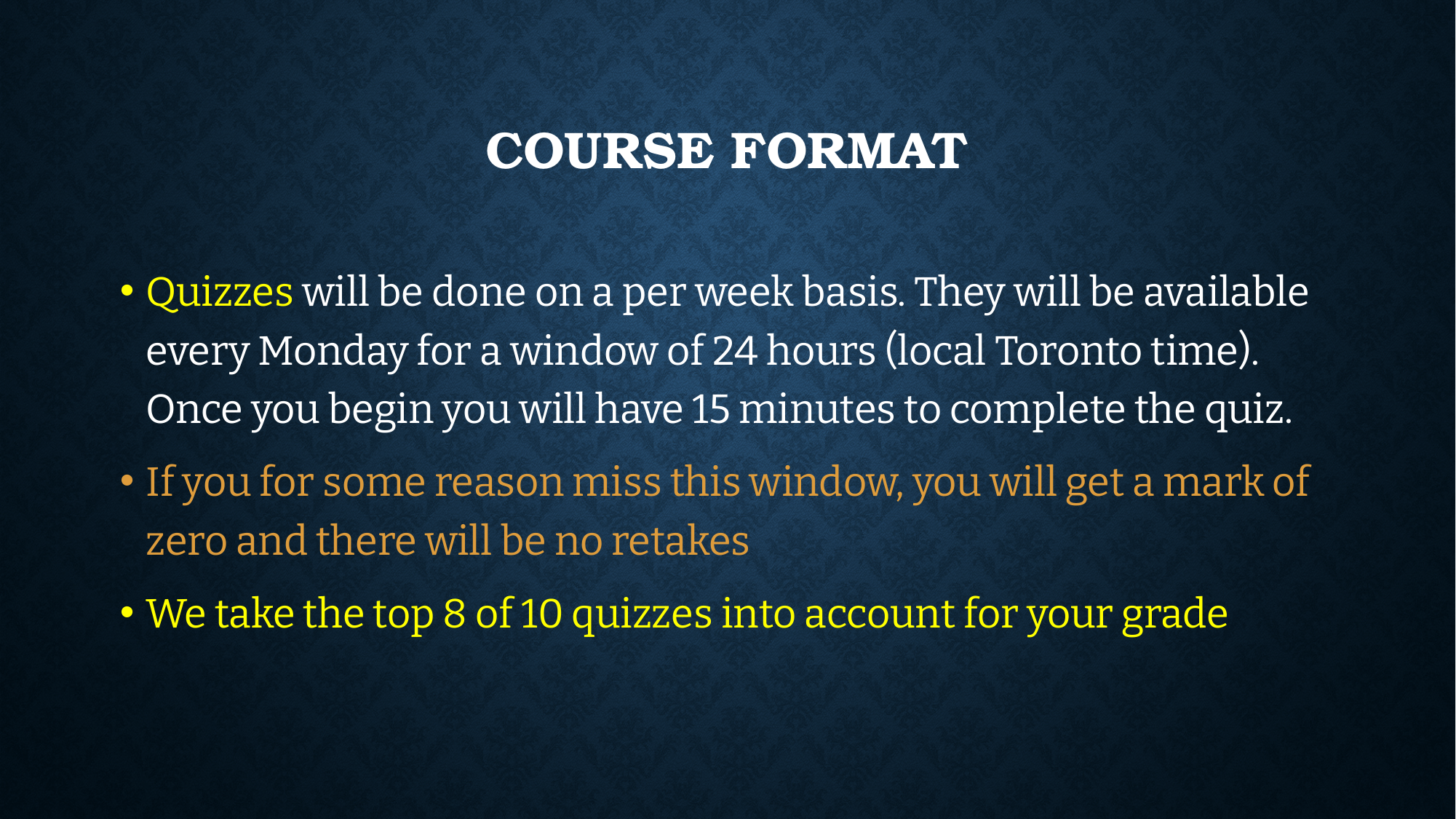

# Course Format
Quizzes will be done on a per week basis. They will be available every Monday for a window of 24 hours (local Toronto time). Once you begin you will have 15 minutes to complete the quiz.
If you for some reason miss this window, you will get a mark of zero and there will be no retakes
We take the top 8 of 10 quizzes into account for your grade